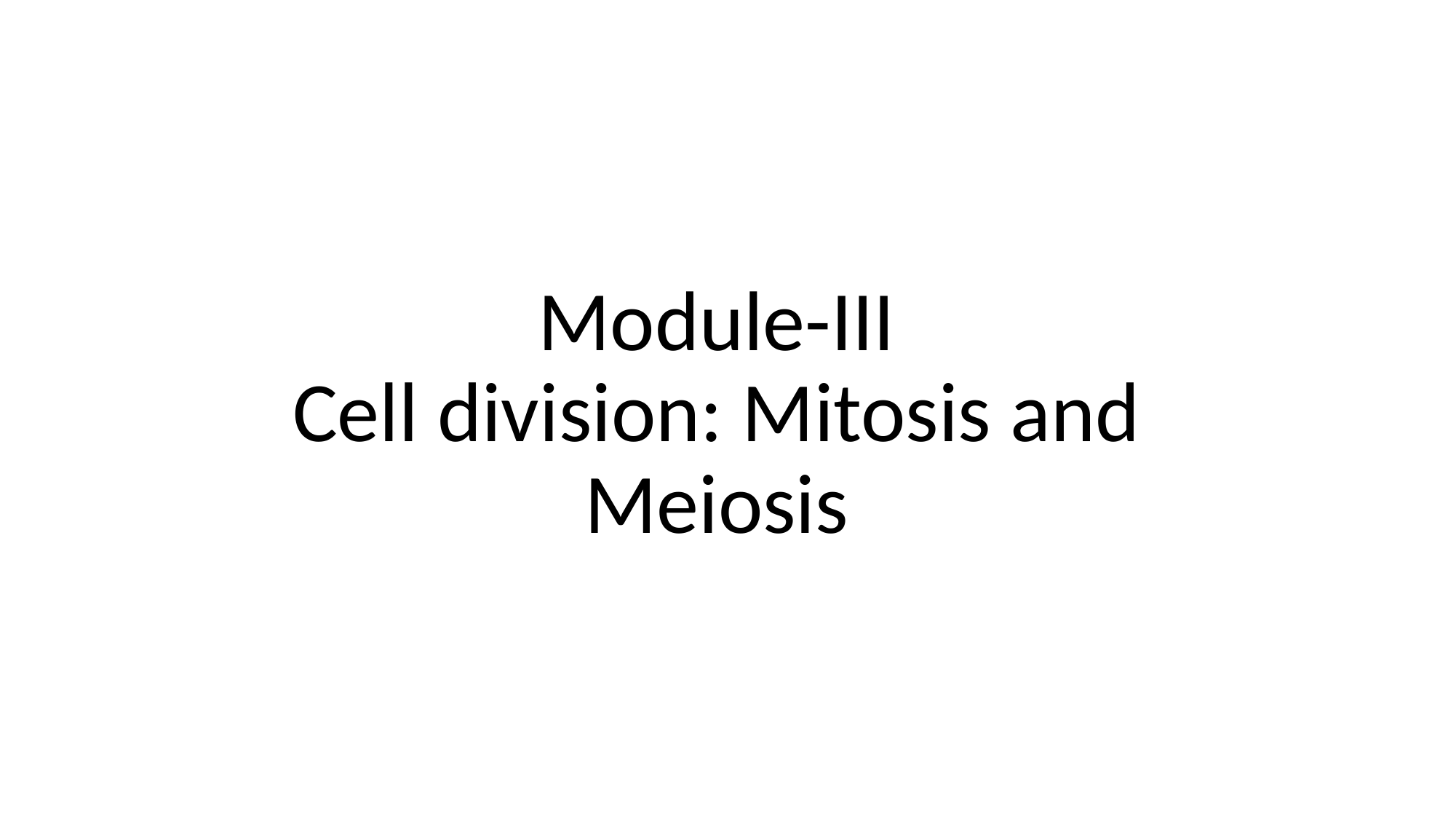

# Module-III Cell division: Mitosis and Meiosis